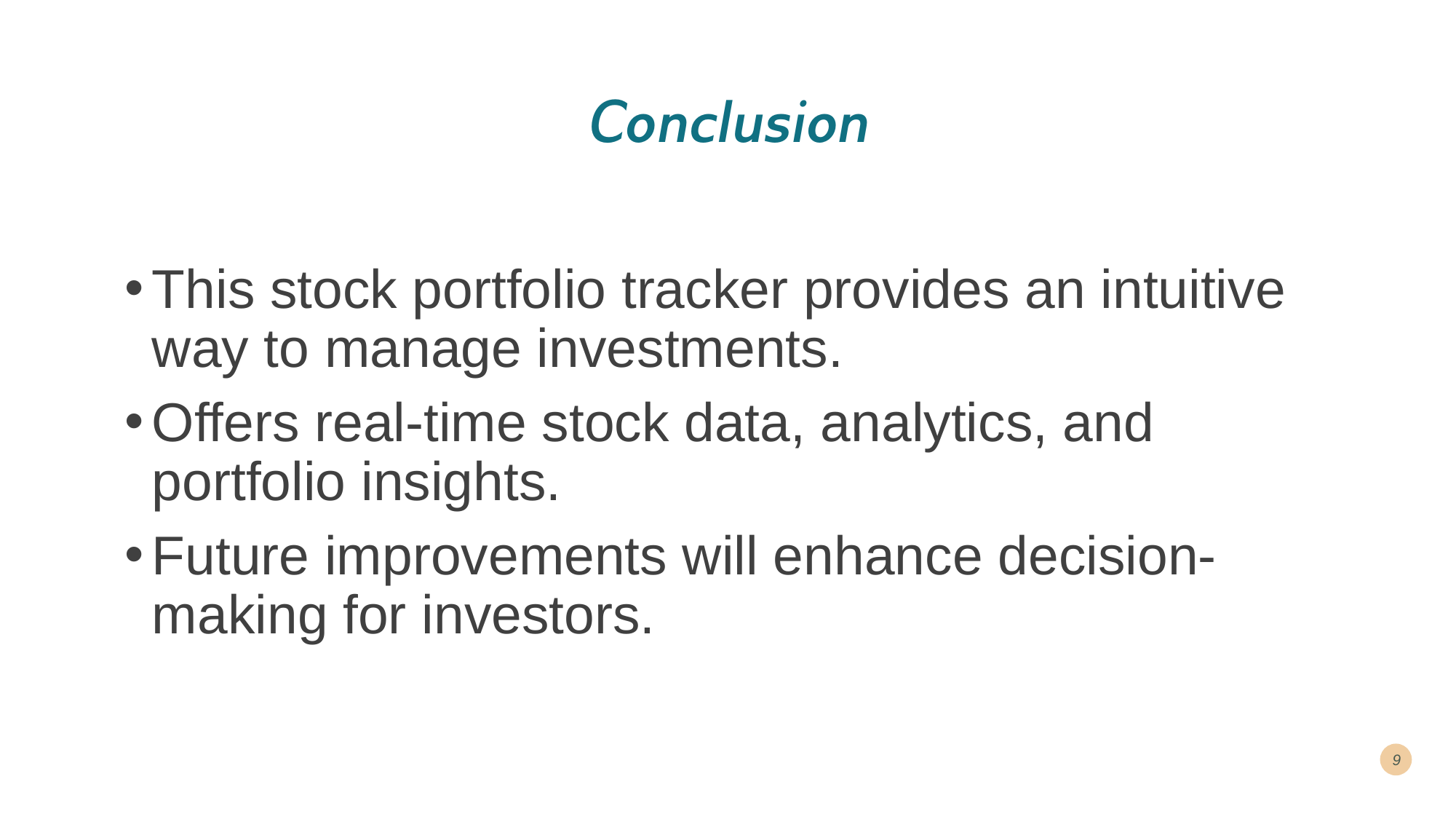

# Conclusion
This stock portfolio tracker provides an intuitive way to manage investments.
Offers real-time stock data, analytics, and portfolio insights.
Future improvements will enhance decision-making for investors.

9